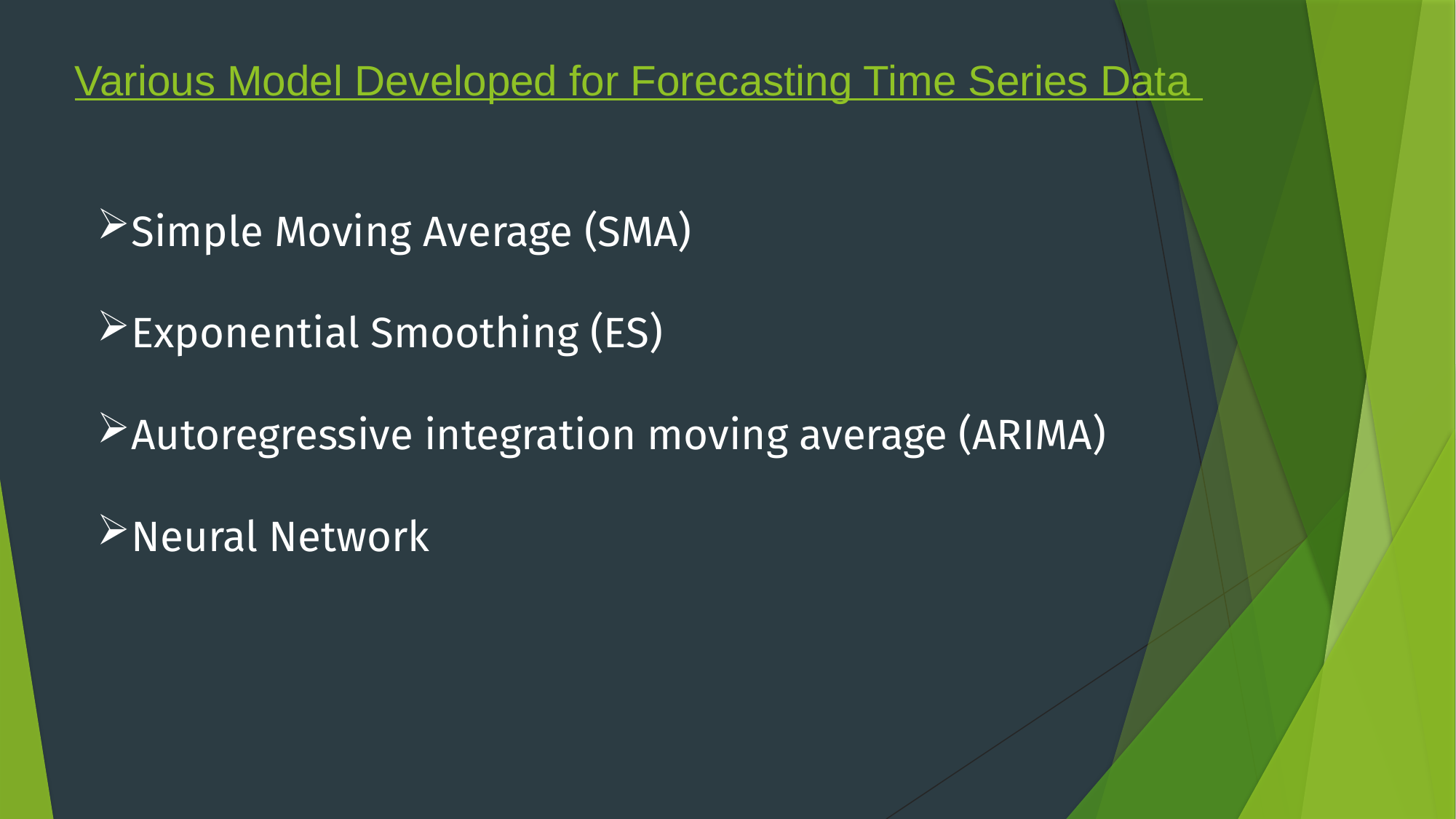

Various Model Developed for Forecasting Time Series Data
Simple Moving Average (SMA)

Exponential Smoothing (ES)

Autoregressive integration moving average (ARIMA)

Neural Network